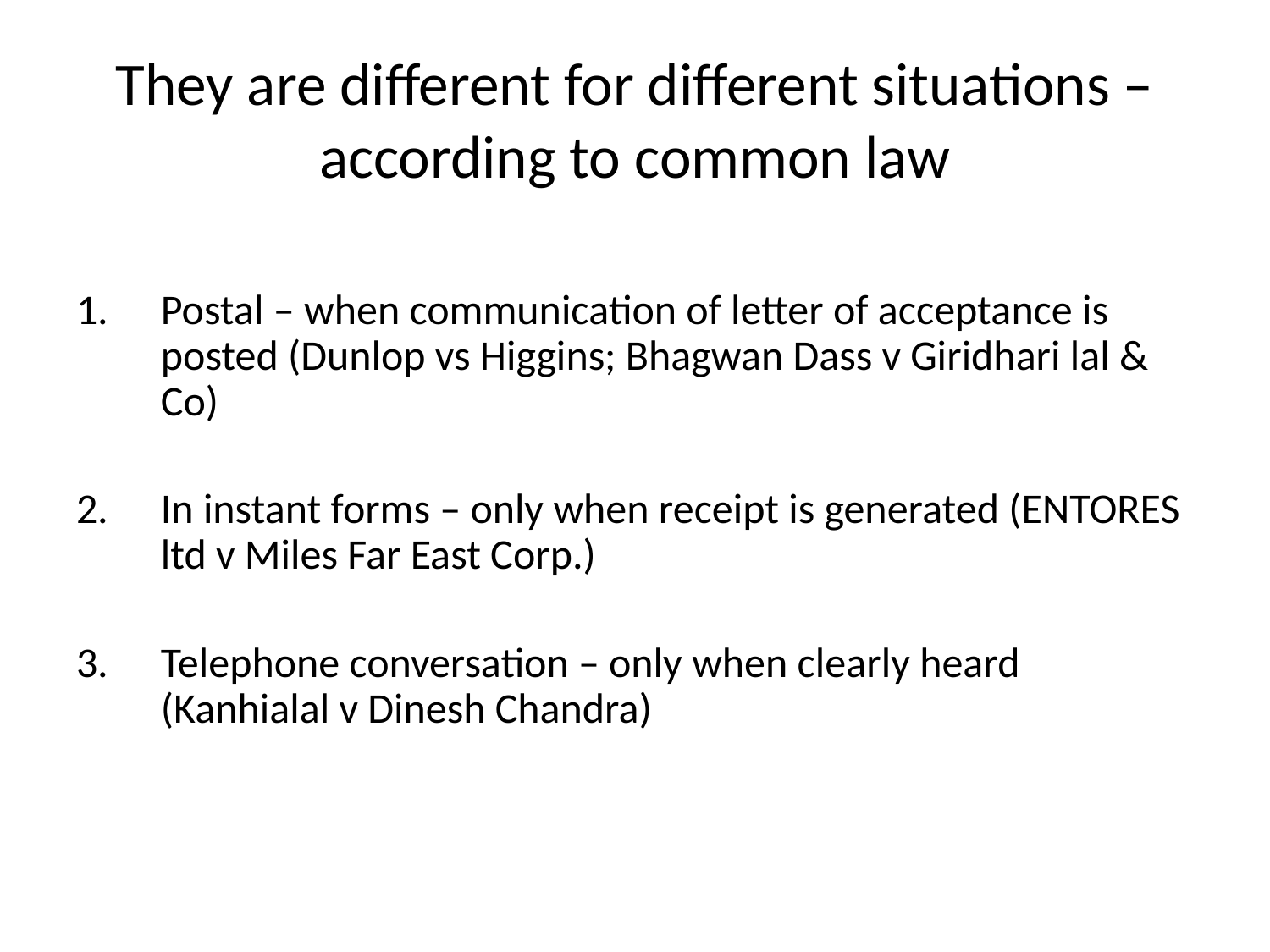

# They are different for different situations – according to common law

Postal – when communication of letter of acceptance is posted (Dunlop vs Higgins; Bhagwan Dass v Giridhari lal & Co)

In instant forms – only when receipt is generated (ENTORES ltd v Miles Far East Corp.)

Telephone conversation – only when clearly heard (Kanhialal v Dinesh Chandra)